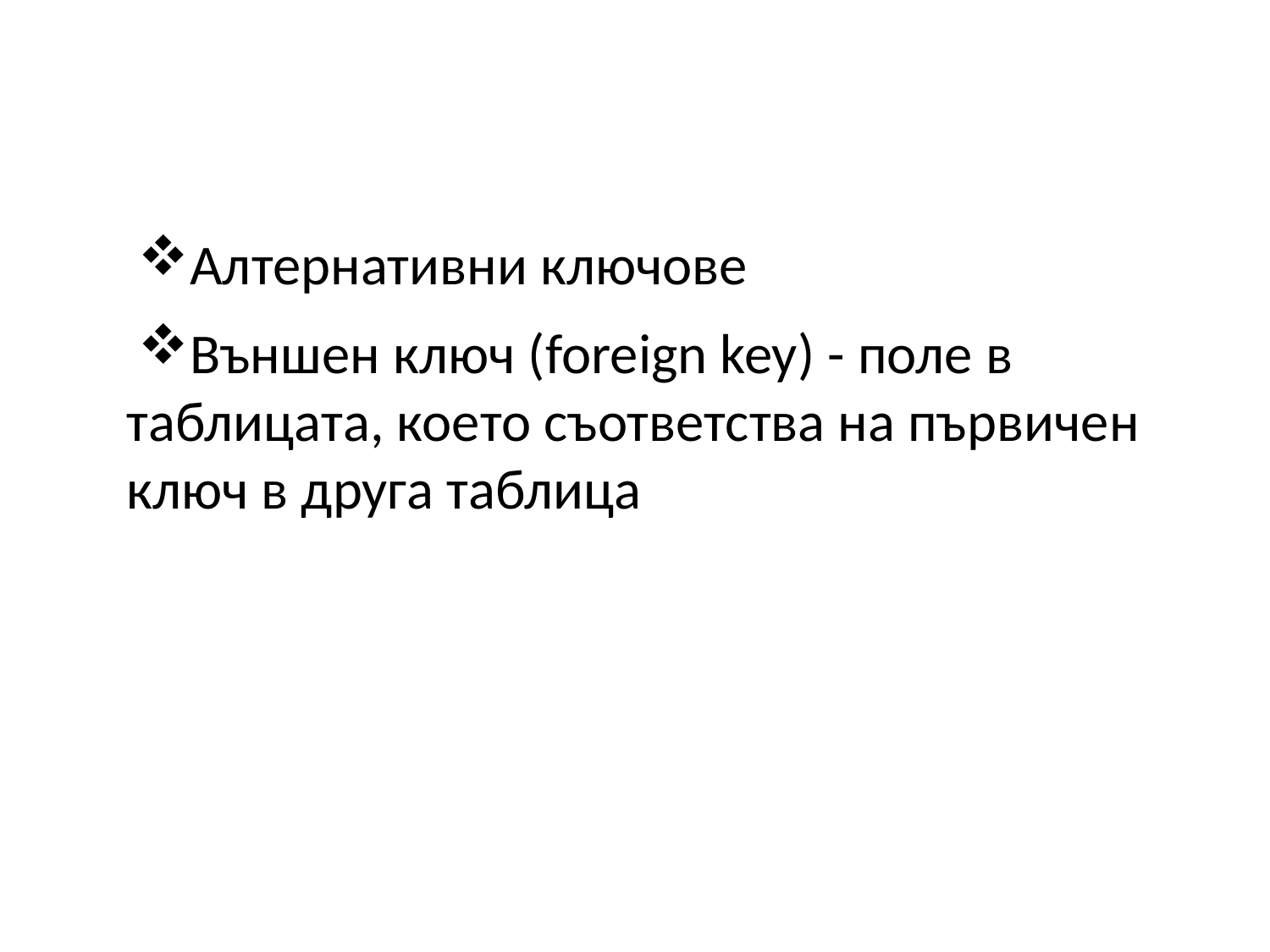

Алтернативни ключове
Външен ключ (foreign key) - поле в таблицата, което съответства на първичен ключ в друга таблица